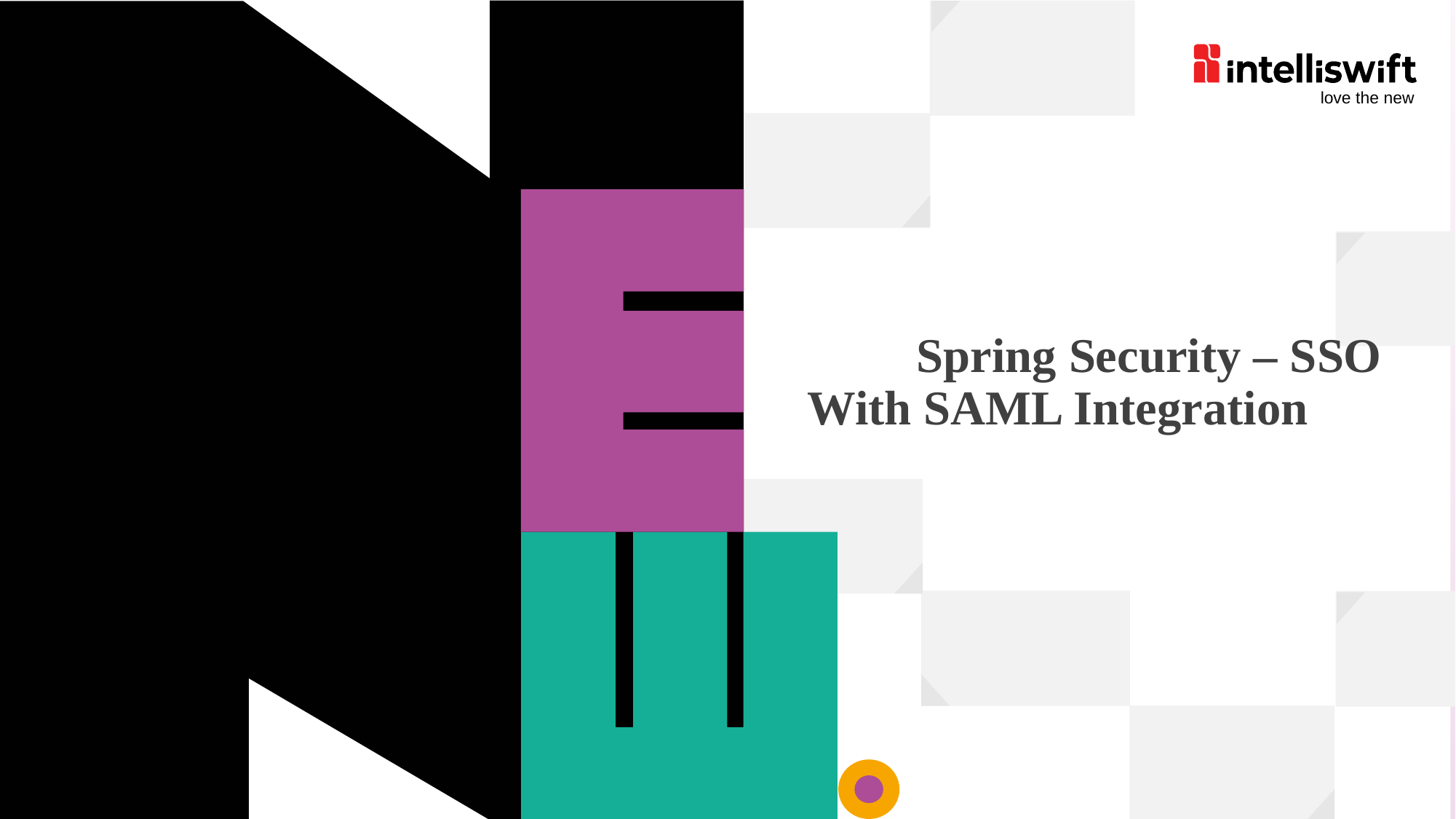

Spring Security – SSO With SAML Integration